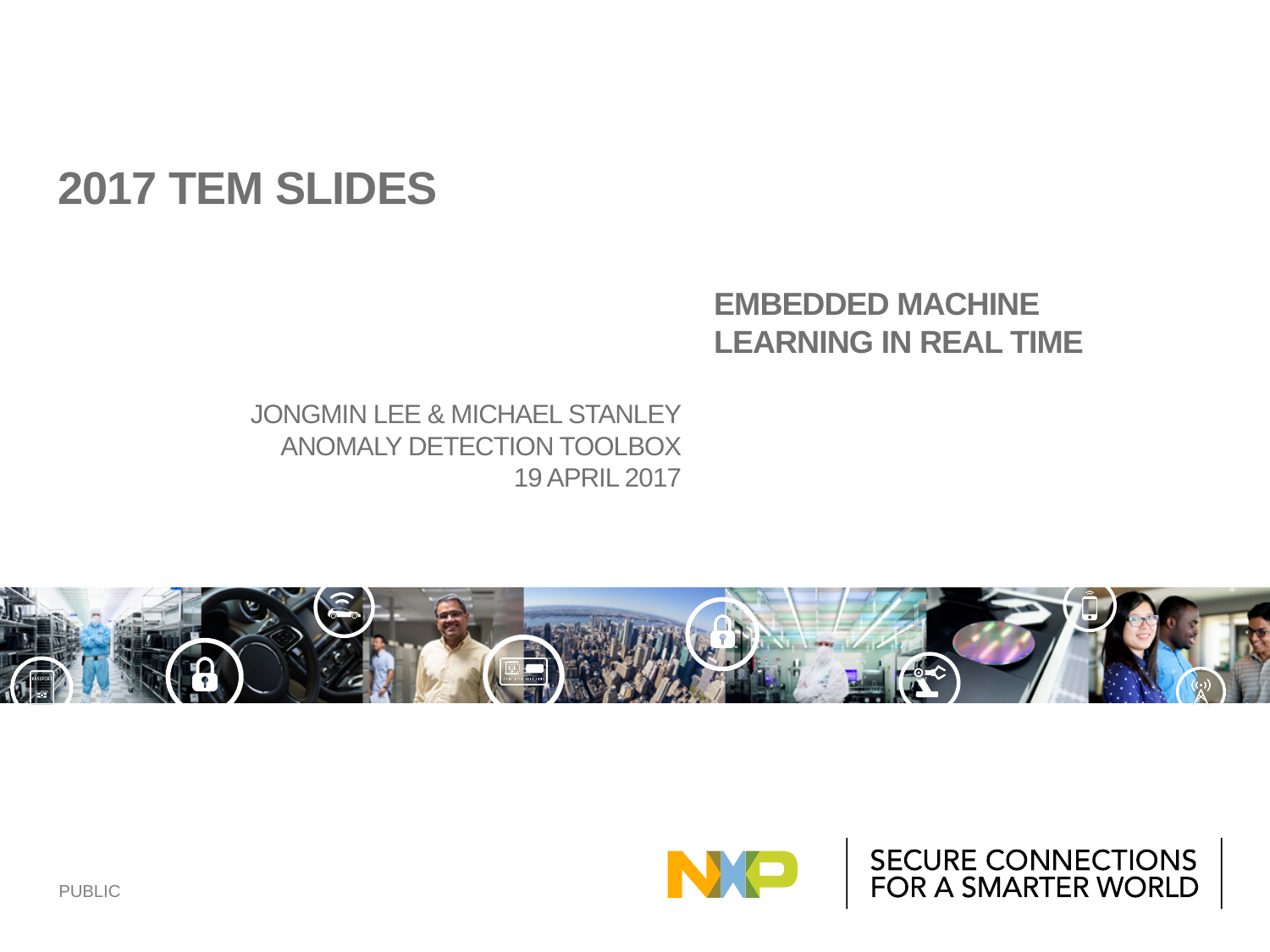

# 2017 TEM Slides
Embedded machine learning in real time
Jongmin Lee & Michael Stanley
Anomaly Detection toolbox
19 April 2017